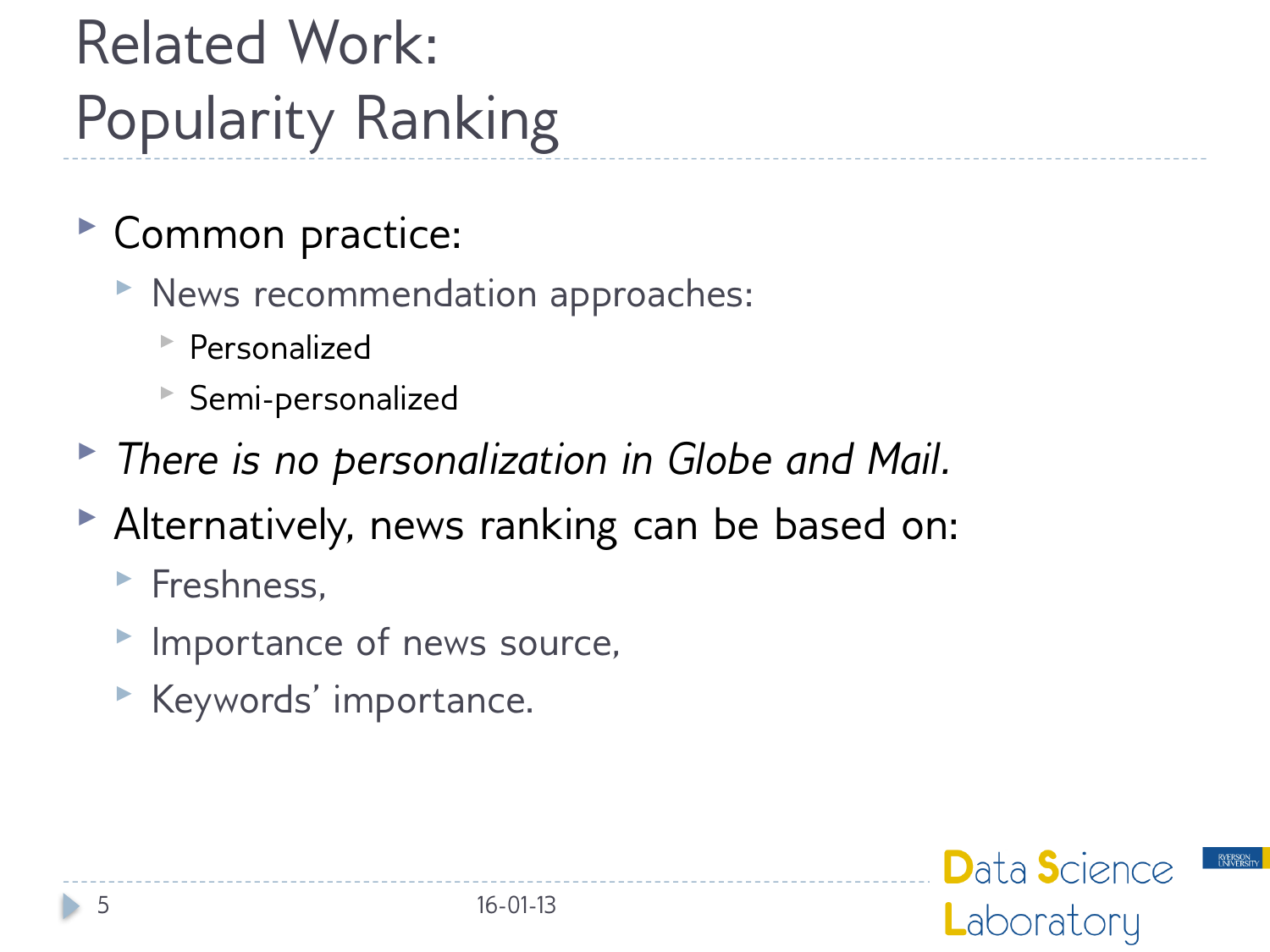

# Related Work: Popularity Ranking
Common practice:
News recommendation approaches:
Personalized
Semi-personalized
There is no personalization in Globe and Mail.
Alternatively, news ranking can be based on:
Freshness,
Importance of news source,
Keywords’ importance.

5
16-01-13